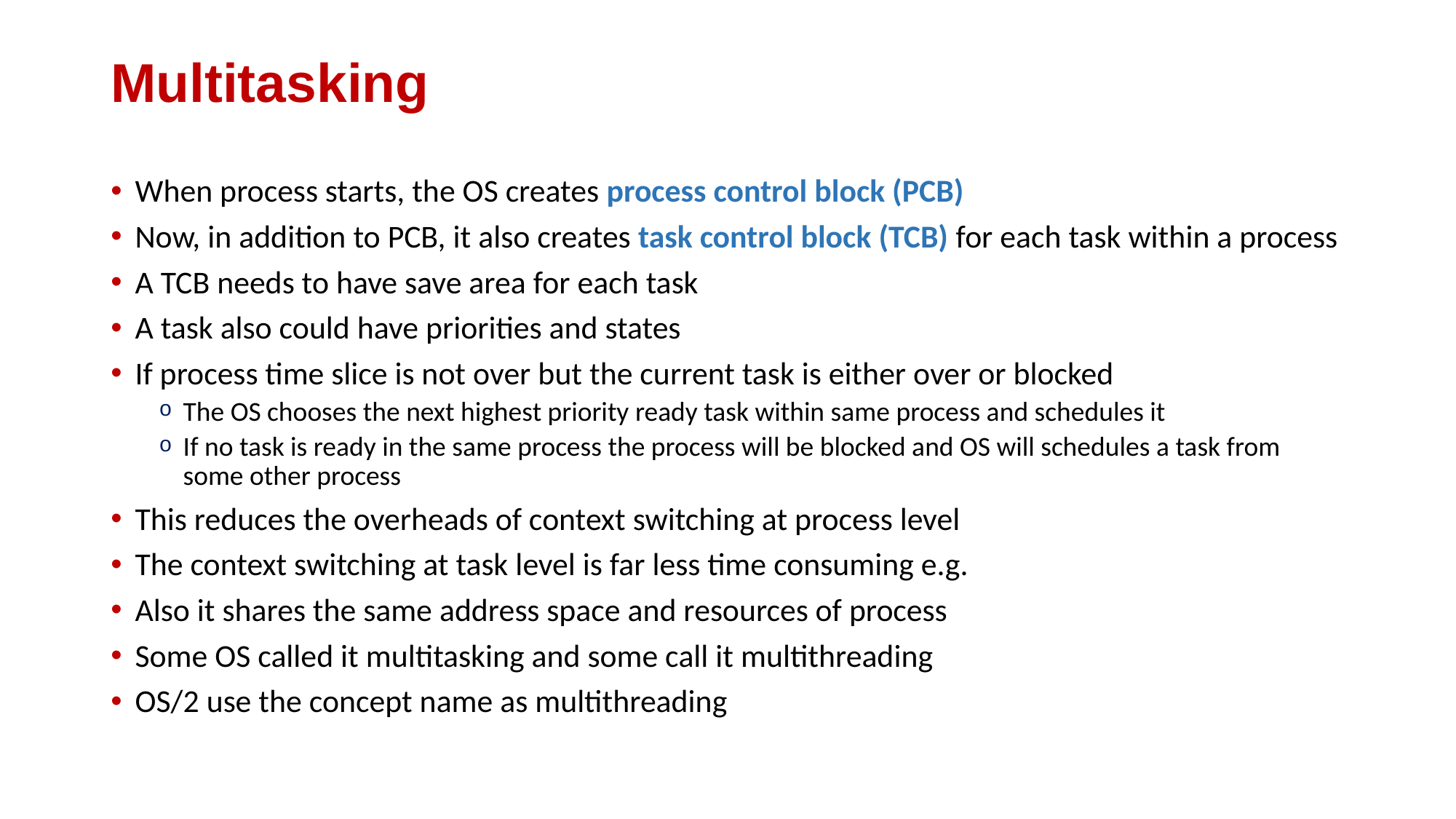

# Multitasking
When process starts, the OS creates process control block (PCB)
Now, in addition to PCB, it also creates task control block (TCB) for each task within a process
A TCB needs to have save area for each task
A task also could have priorities and states
If process time slice is not over but the current task is either over or blocked
The OS chooses the next highest priority ready task within same process and schedules it
If no task is ready in the same process the process will be blocked and OS will schedules a task from some other process
This reduces the overheads of context switching at process level
The context switching at task level is far less time consuming e.g.
Also it shares the same address space and resources of process
Some OS called it multitasking and some call it multithreading
OS/2 use the concept name as multithreading